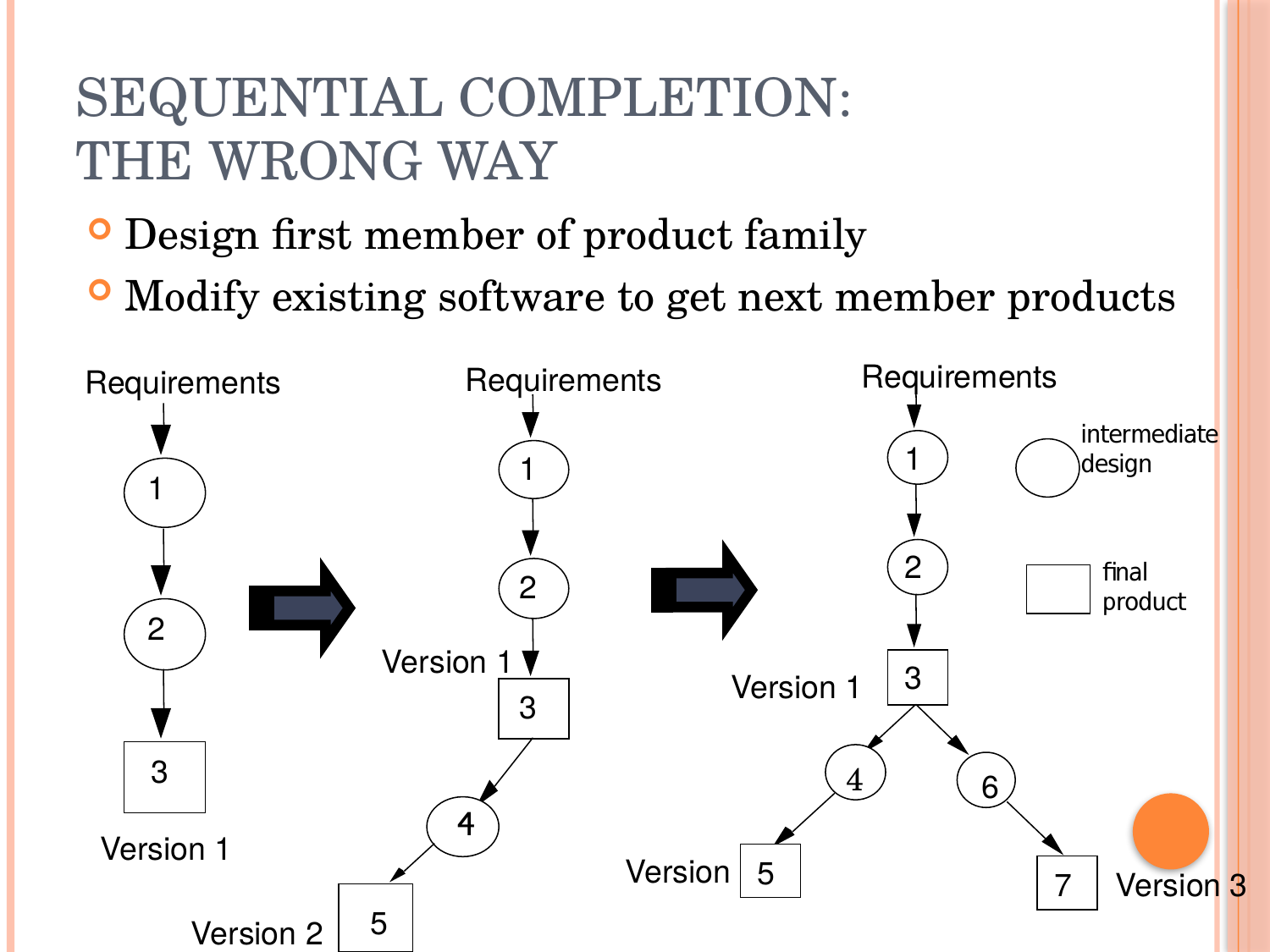

# Sequential completion: the wrong way
Design first member of product family
Modify existing software to get next member products
Requirements

1

2

3
Version 1

4

6

Version 2
5

7
Version 3
Requirements

1

2

Version 1

3

4

5
Version 2
Requirements

1

2

3
Version 1
intermediate
design

final
product

4